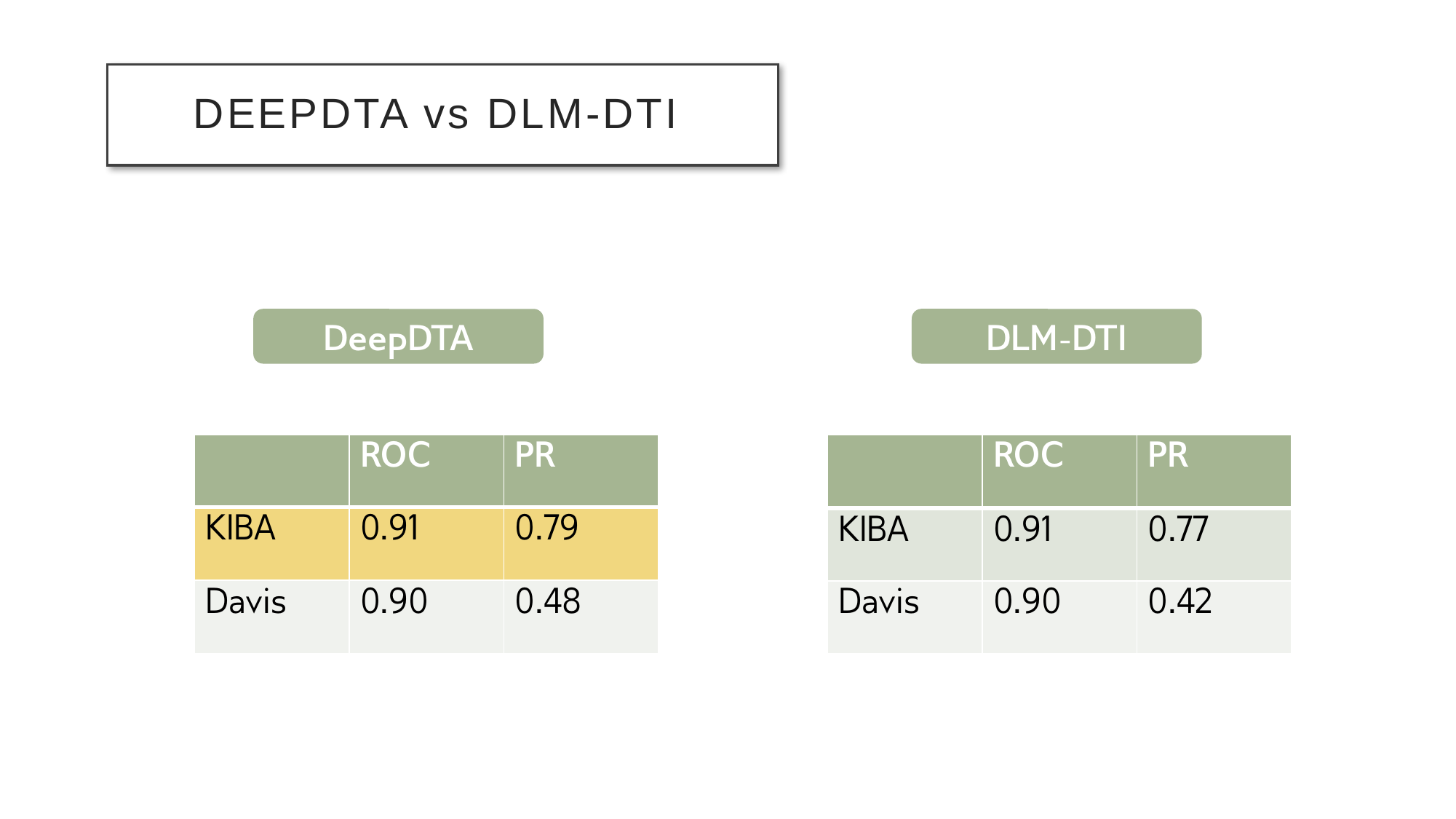

# DEEPDTA vs DLM-DTI
DeepDTA
DLM-DTI
|  | ROC | PR |
| --- | --- | --- |
| KIBA | 0.91 | 0.79 |
| Davis | 0.90 | 0.48 |
|  | ROC | PR |
| --- | --- | --- |
| KIBA | 0.91 | 0.77 |
| Davis | 0.90 | 0.42 |